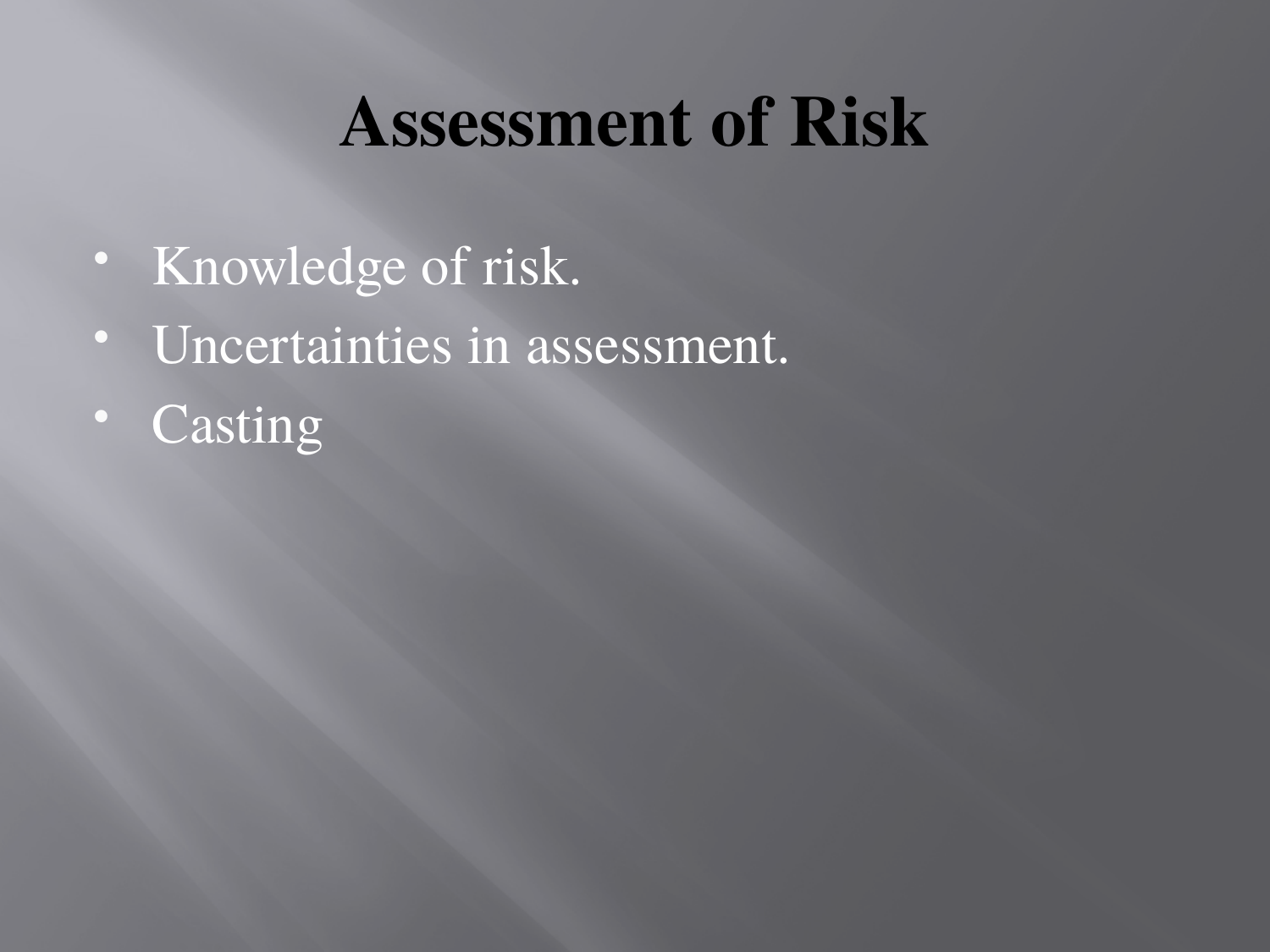

# Assessment of Risk
Knowledge of risk.
Uncertainties in assessment.
Casting